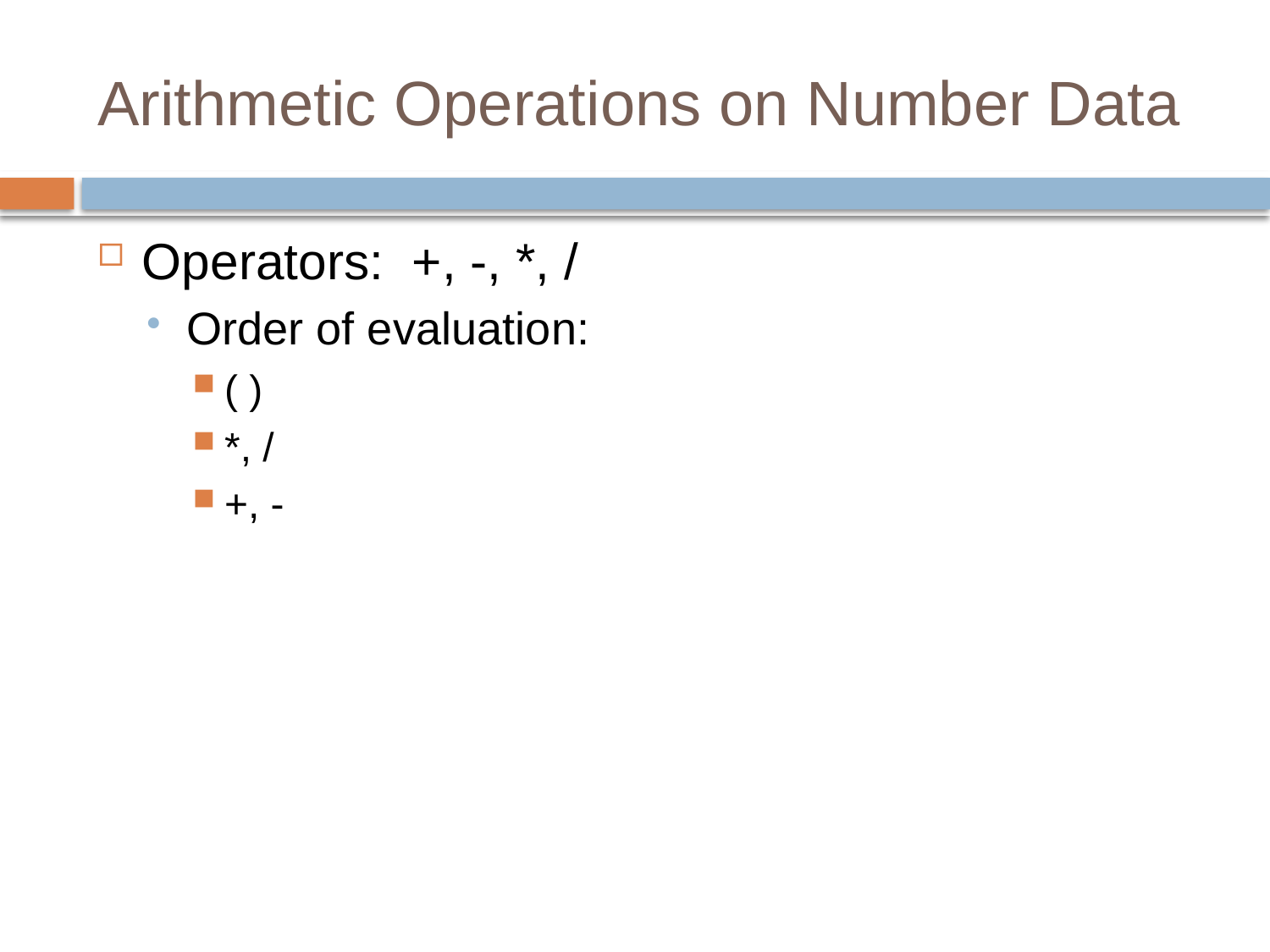

# Arithmetic Operations on Number Data
Operators:  +, -, *, /
Order of evaluation:
( )
*, /
+, -